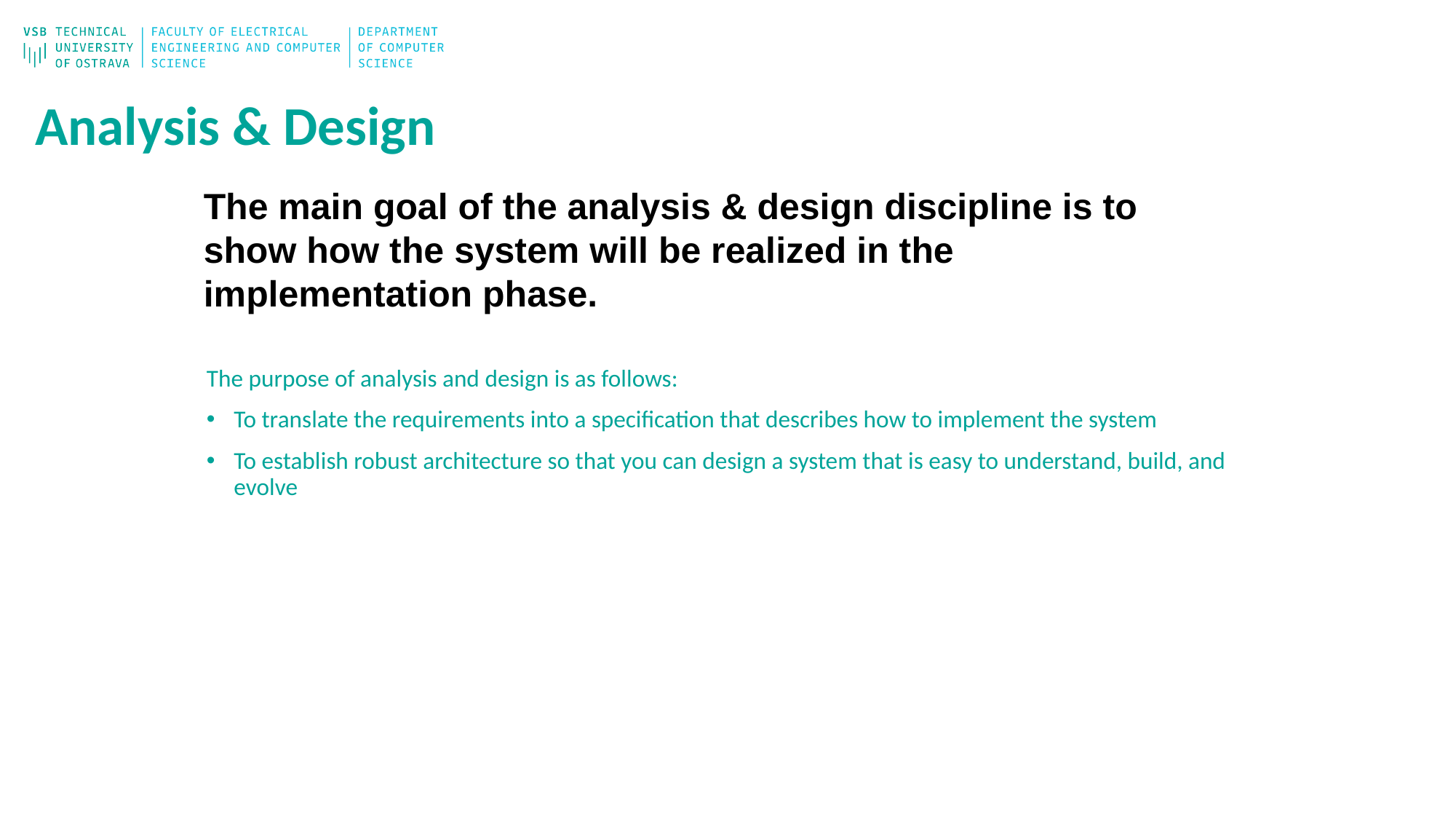

# Analysis & Design
The main goal of the analysis & design discipline is to show how the system will be realized in the implementation phase.
The purpose of analysis and design is as follows:
To translate the requirements into a specification that describes how to implement the system
To establish robust architecture so that you can design a system that is easy to understand, build, and evolve